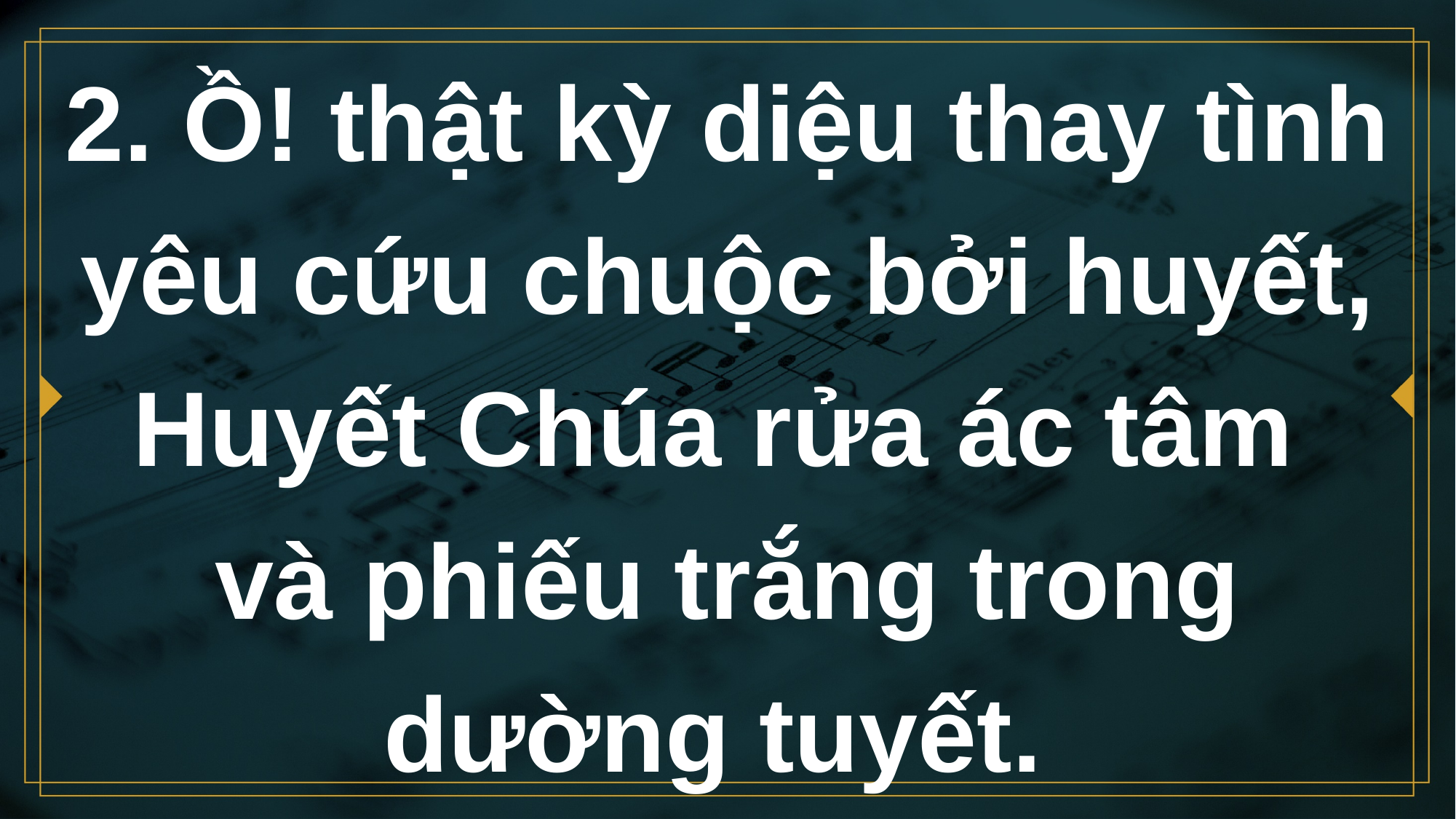

# 2. Ồ! thật kỳ diệu thay tình yêu cứu chuộc bởi huyết, Huyết Chúa rửa ác tâm và phiếu trắng trong dường tuyết.